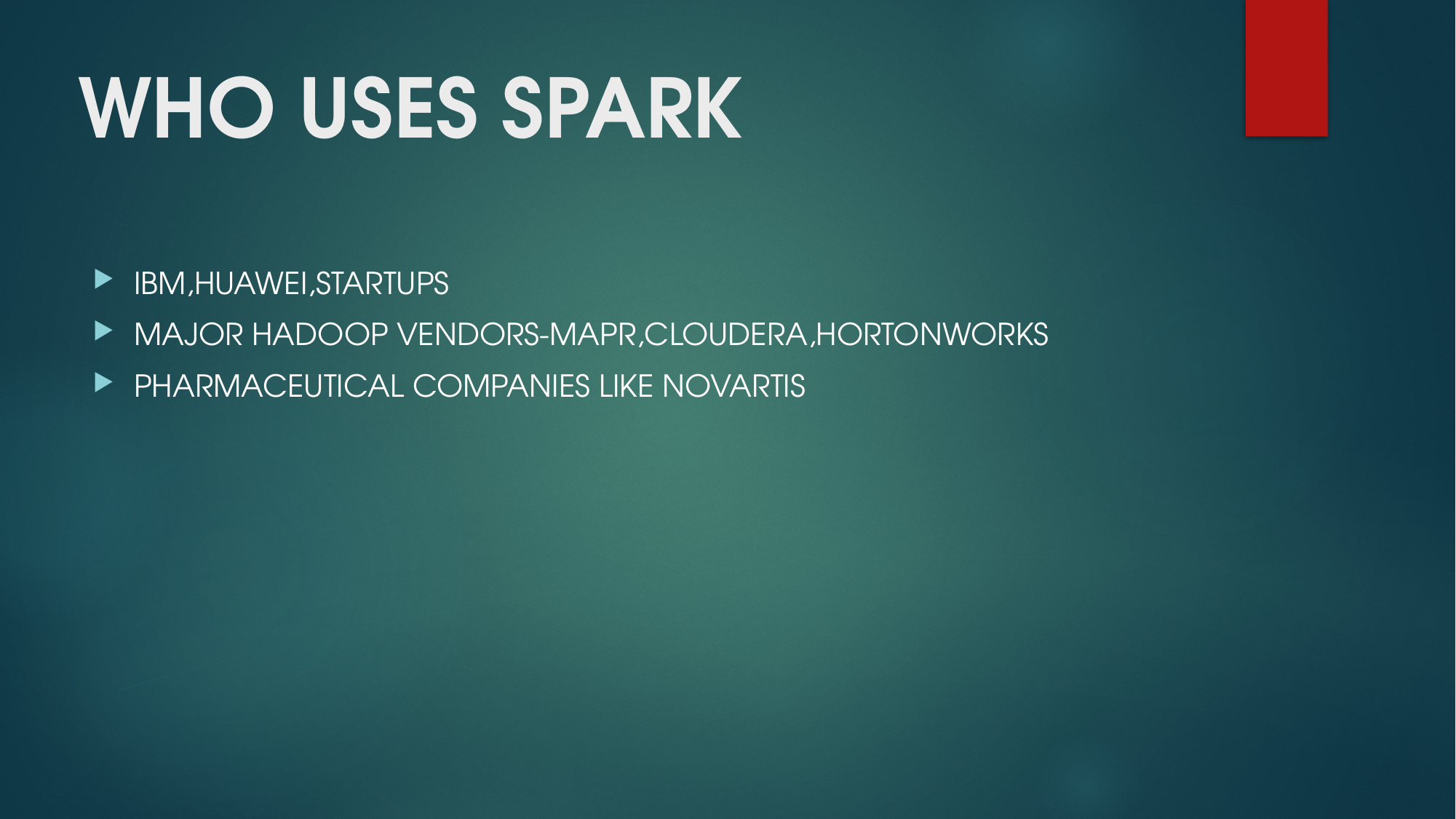

# WHO USES SPARK
IBM,HUAWEI,STARTUPS
MAJOR HADOOP VENDORS-MAPR,CLOUDERA,HORTONWORKS
PHARMACEUTICAL COMPANIES LIKE NOVARTIS